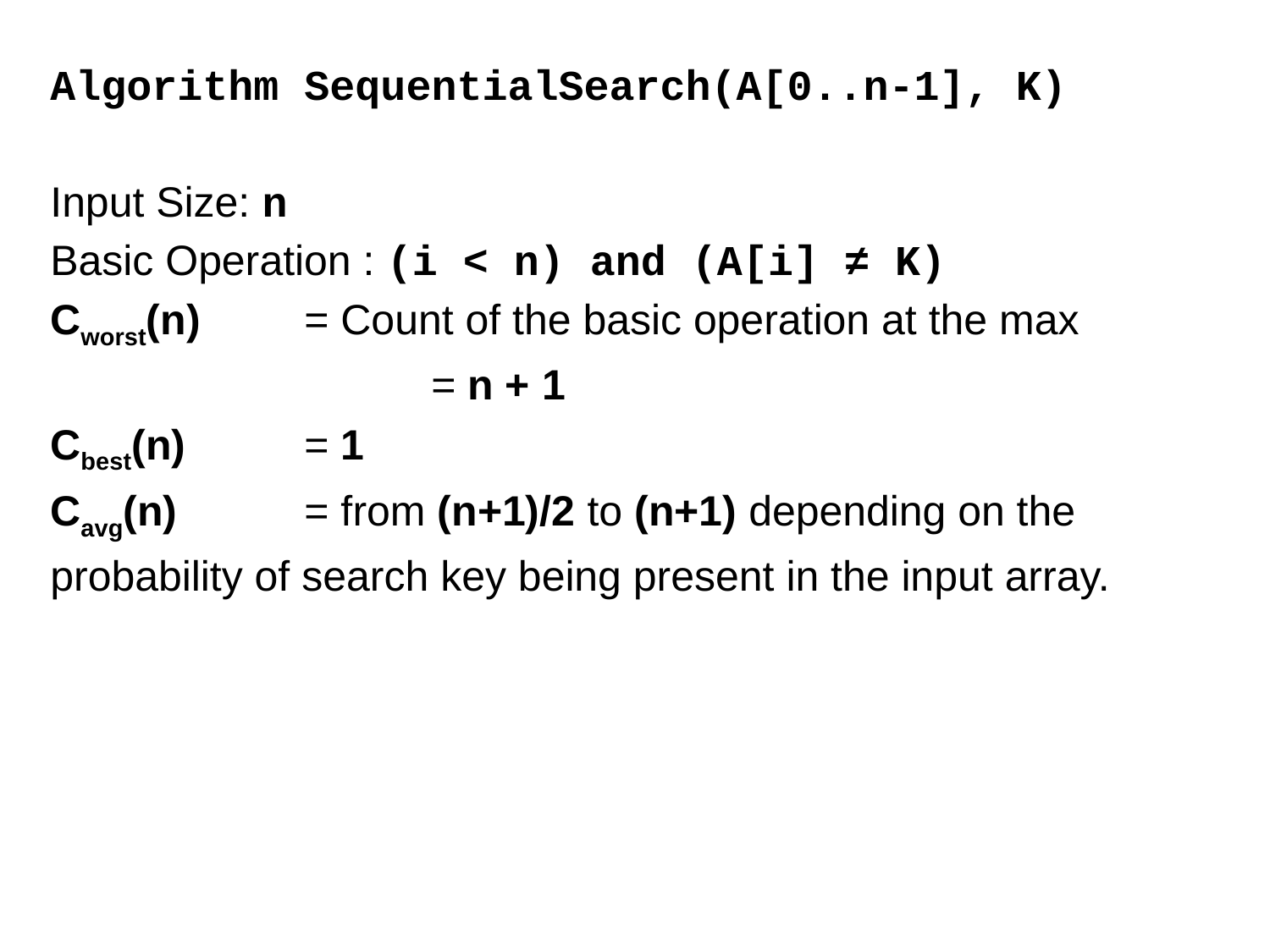

Algorithm SequentialSearch(A[0..n-1], K)

Input Size: n
Basic Operation : (i < n) and (A[i] ≠ K)
Cworst(n) 	= Count of the basic operation at the max
			= n + 1
Cbest(n) 	= 1
Cavg(n) 	= from (n+1)/2 to (n+1) depending on the probability of search key being present in the input array.